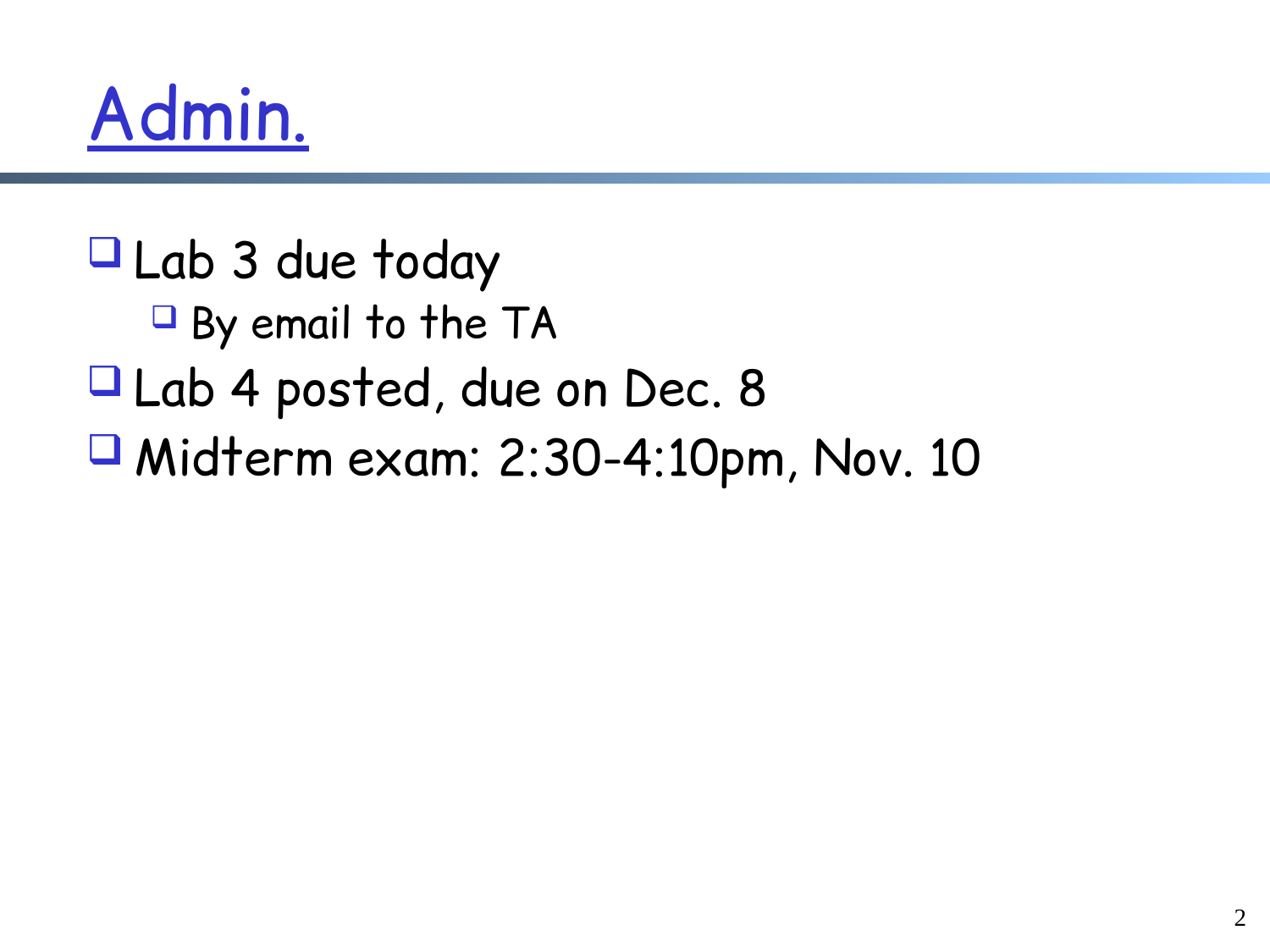

# Admin.
Lab 3 due today
By email to the TA
Lab 4 posted, due on Dec. 8
Midterm exam: 2:30-4:10pm, Nov. 10
2